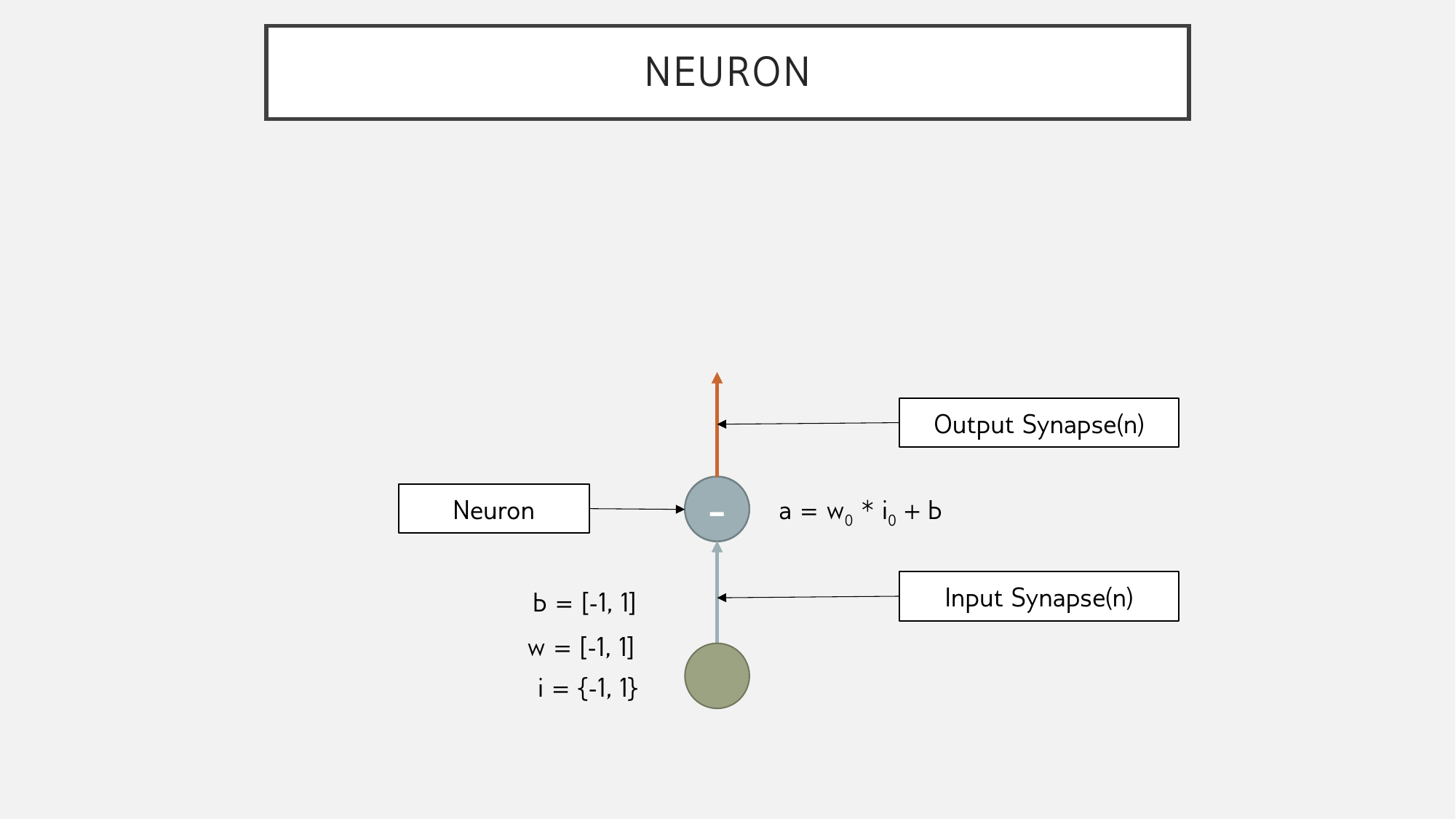

# Neuron

Output Synapse(n)
+
-

Neuron
a = w0 * i0 + b
Input Synapse(n)
b = [-1, 1]
w = [-1, 1]

i = {-1, 1}